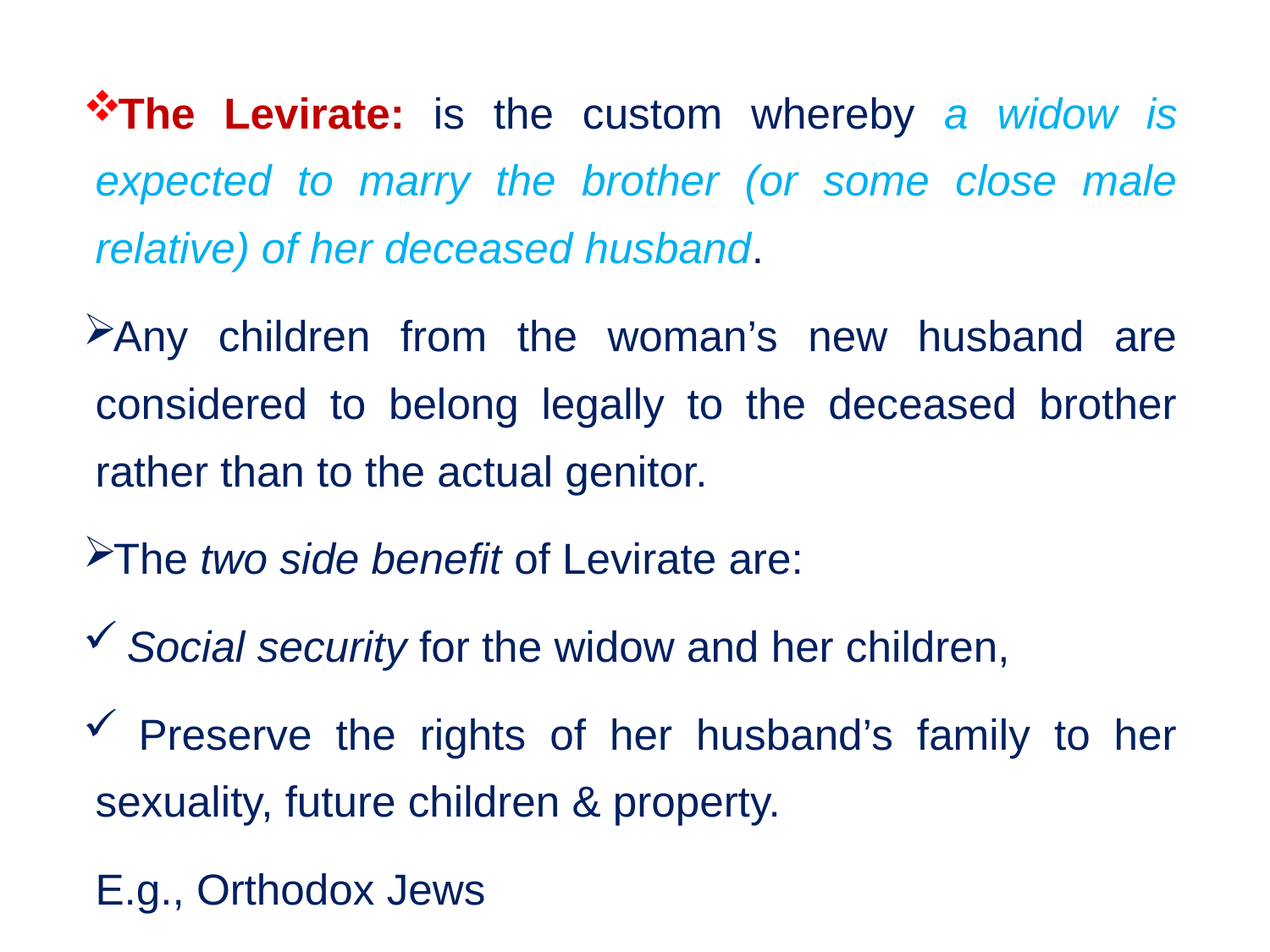

The Levirate: is the custom whereby a widow is expected to marry the brother (or some close male relative) of her deceased husband.
Any children from the woman’s new husband are considered to belong legally to the deceased brother rather than to the actual genitor.
The two side benefit of Levirate are:
 Social security for the widow and her children,
 Preserve the rights of her husband’s family to her sexuality, future children & property.
E.g., Orthodox Jews